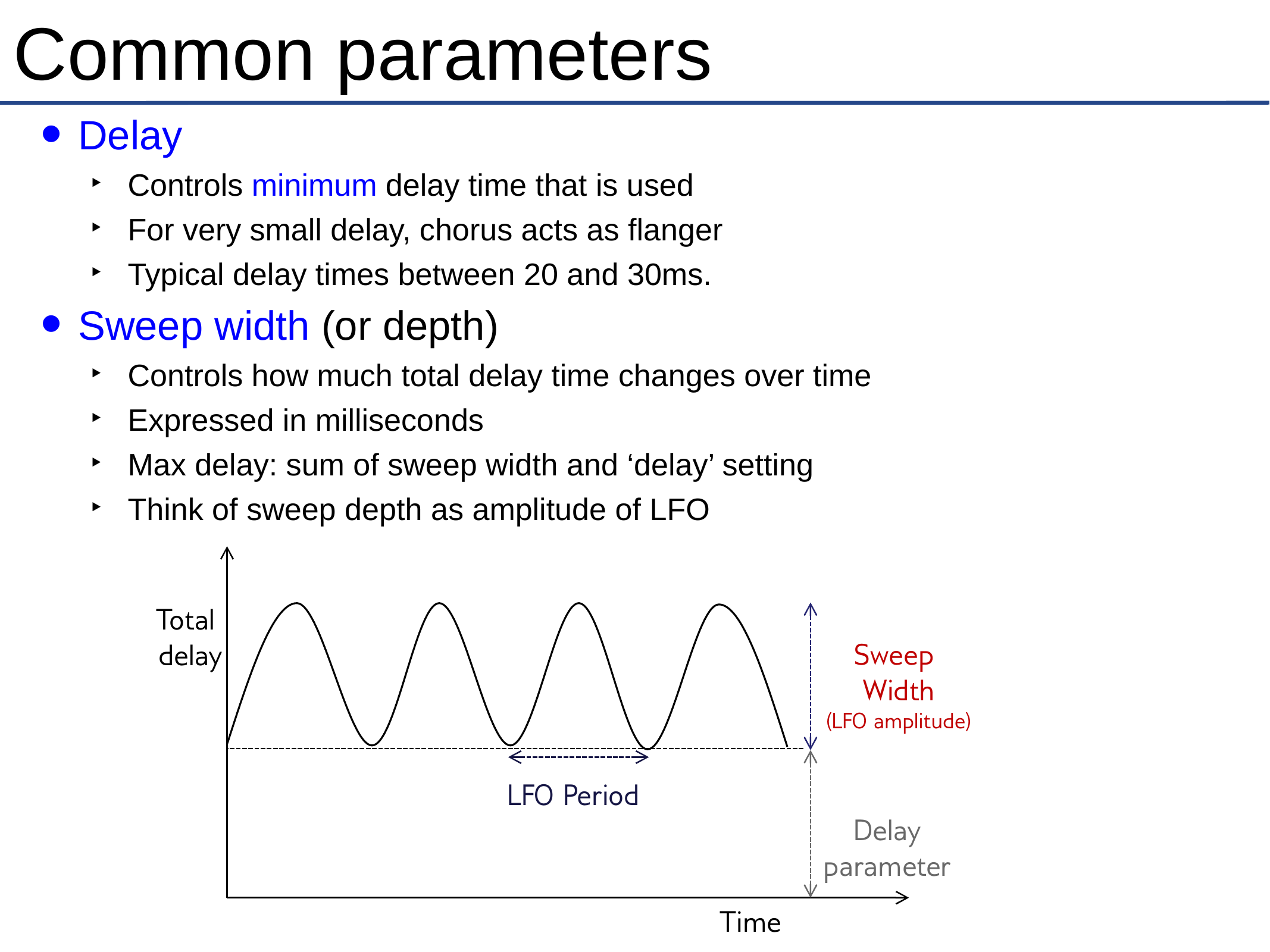

# Common parameters
Delay
Controls minimum delay time that is used
For very small delay, chorus acts as flanger
Typical delay times between 20 and 30ms.
Sweep width (or depth)
Controls how much total delay time changes over time
Expressed in milliseconds
Max delay: sum of sweep width and ‘delay’ setting
Think of sweep depth as amplitude of LFO
Total
delay

Sweep
Width
(LFO amplitude)
LFO Period
Delay
parameter
Time